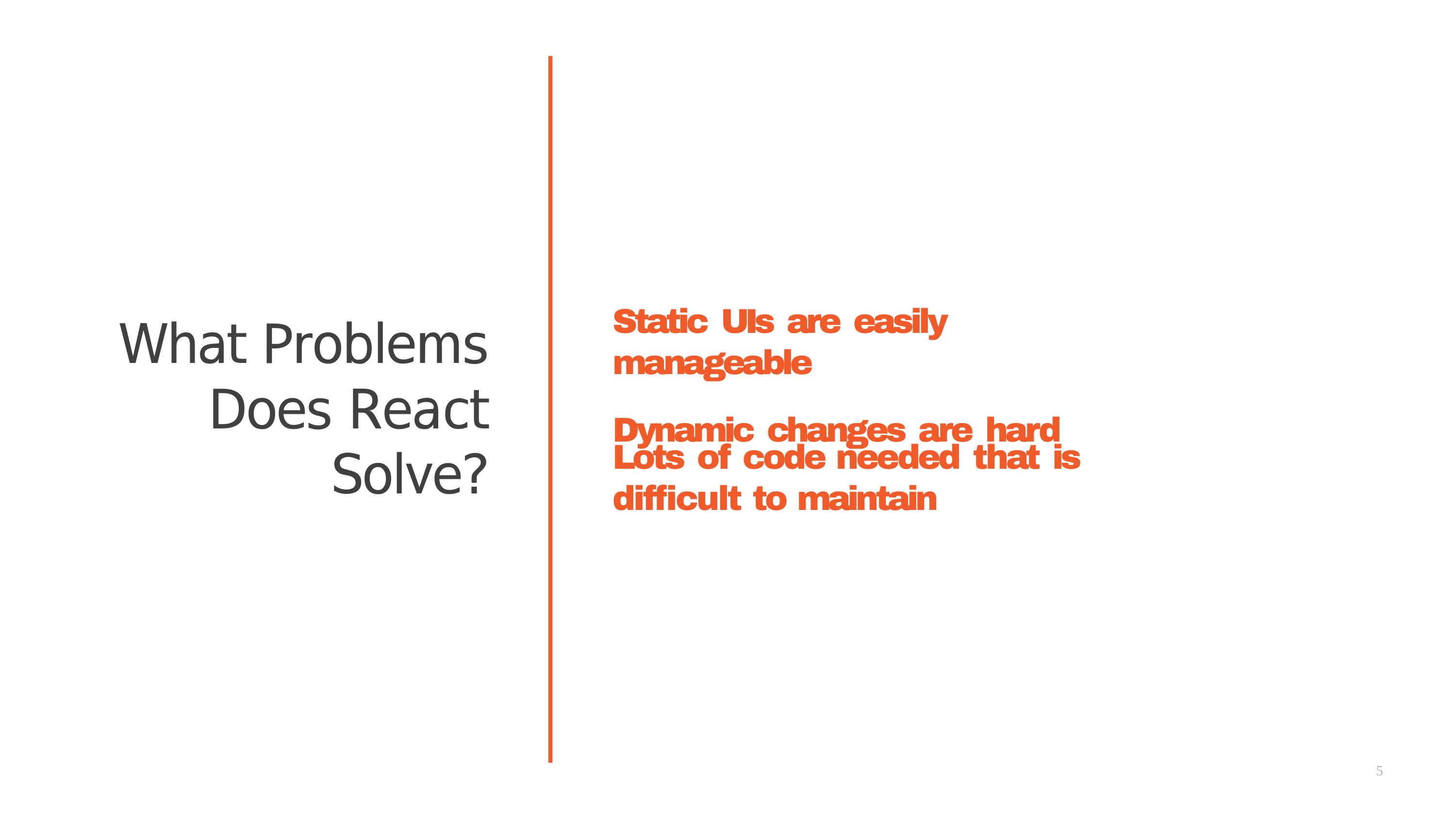

# Static UIs are easily manageable
Dynamic changes are hard
What Problems Does React
Solve?
Lots of code needed that is difficult to maintain
5